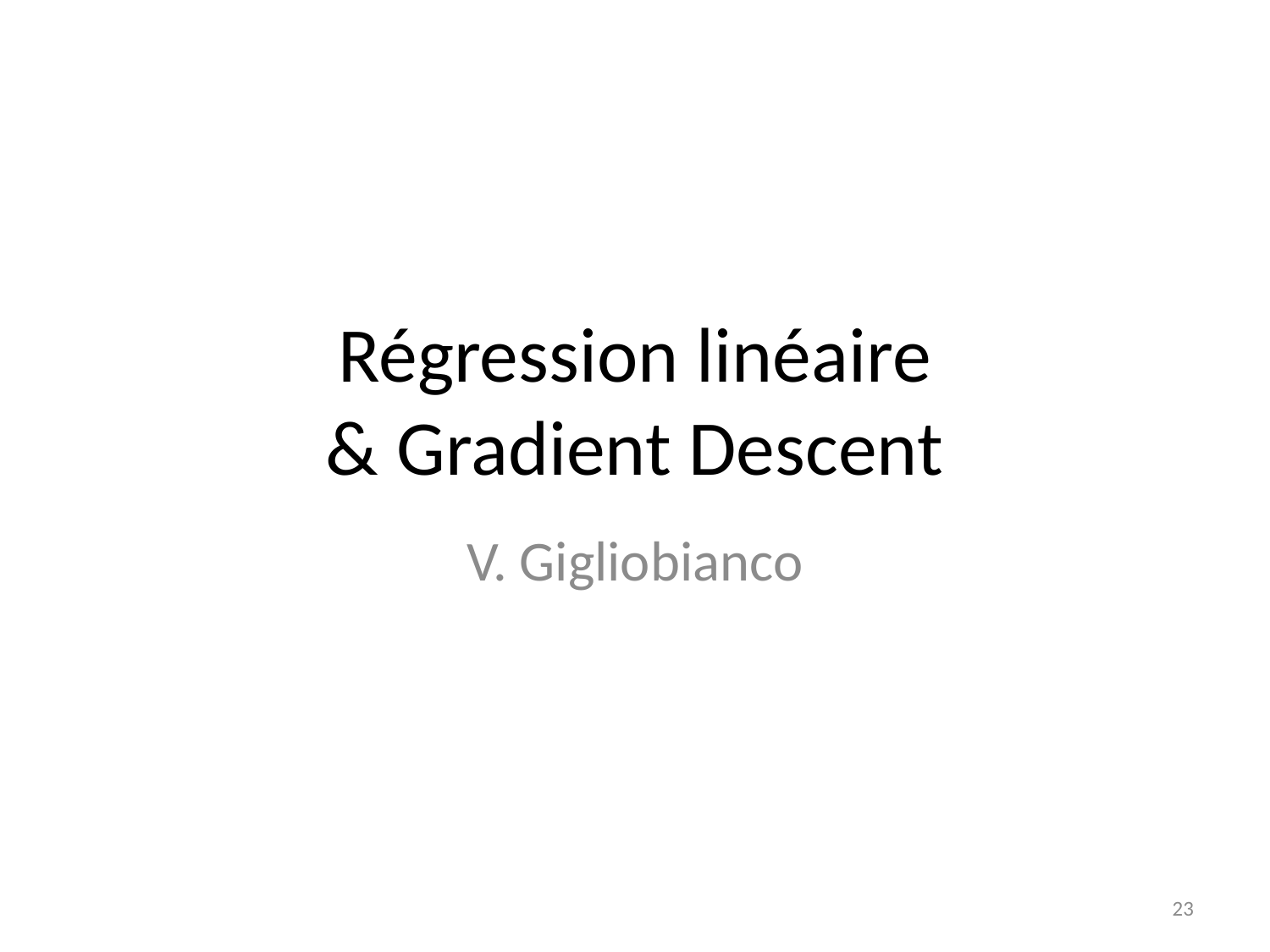

Régression linéaire
& Gradient Descent
V. Gigliobianco
23